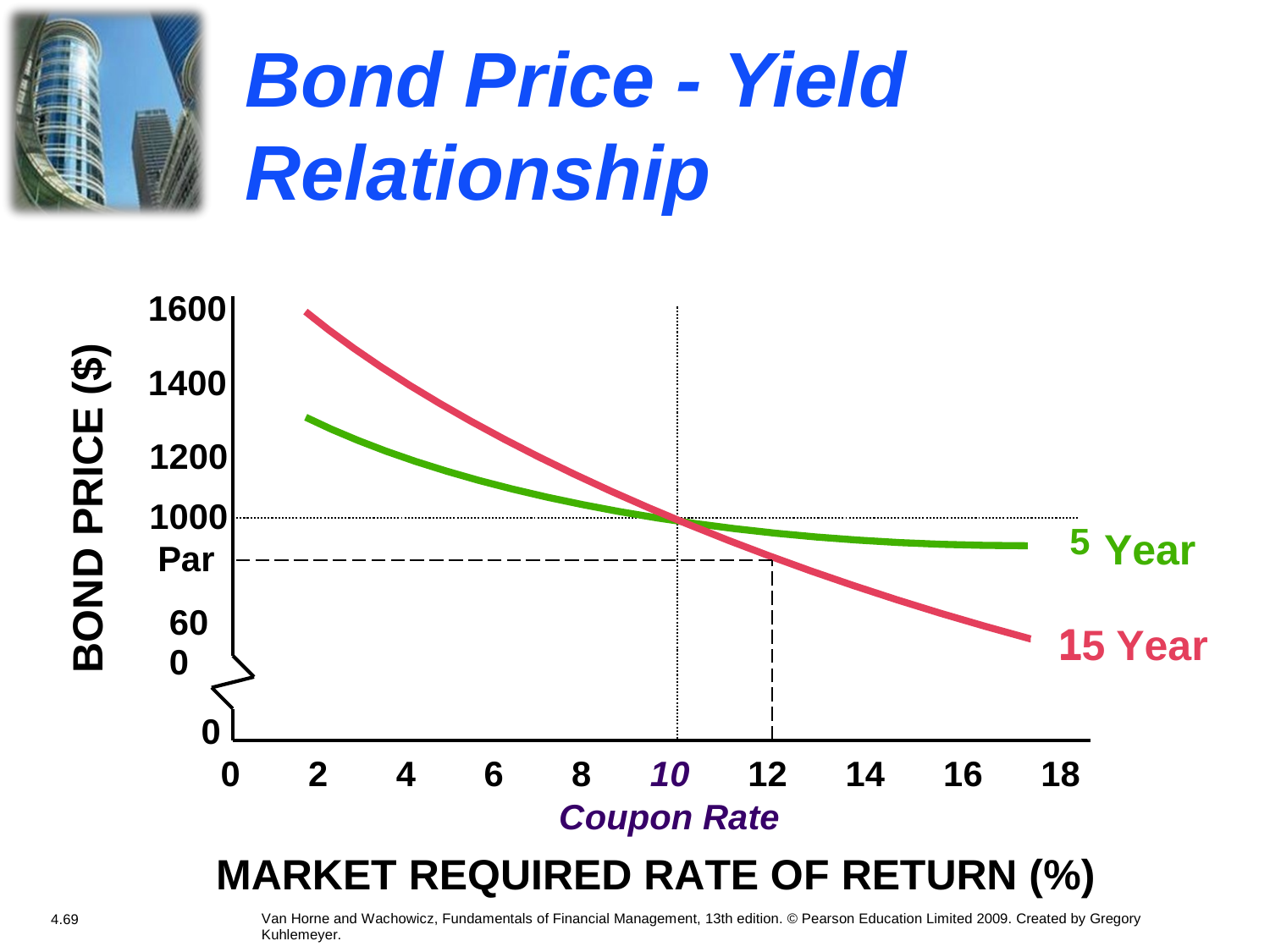

Bond
Price
-
Yield
Relationship

1600

5

1400

1200
1000
Par
600

BOND PRICE ($)

Year

1

15 Year

0

0
2
4
6
8
10
12
14
16
18
Coupon Rate
MARKET REQUIRED RATE OF RETURN (%)
Van Horne and Wachowicz, Fundamentals of Financial Management, 13th edition. © Pearson Education Limited 2009. Created by Gregory Kuhlemeyer.
4.69